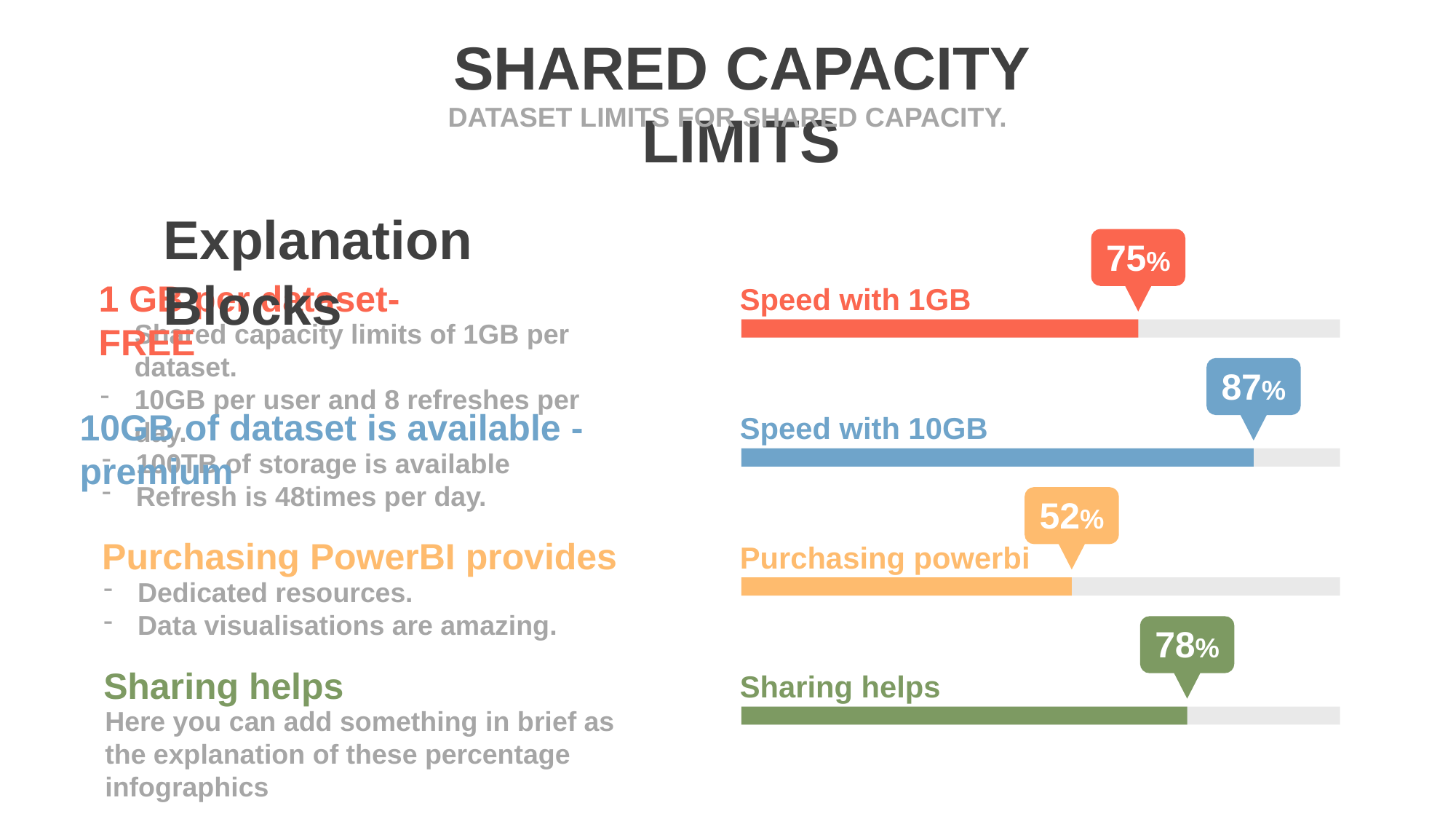

SHARED CAPACITY LIMITS
DATASET LIMITS FOR SHARED CAPACITY.
Explanation Blocks
75%

1 GB per dataset- FREE
Shared capacity limits of 1GB per dataset.
10GB per user and 8 refreshes per day.
Speed with 1GB

87%

10GB of dataset is available - premium
100TB of storage is available
Refresh is 48times per day.

Speed with 10GB

52%

Purchasing PowerBI provides
Dedicated resources.
Data visualisations are amazing.
Purchasing powerbi

78%

Sharing helps
Here you can add something in brief as the explanation of these percentage infographics
Sharing helps